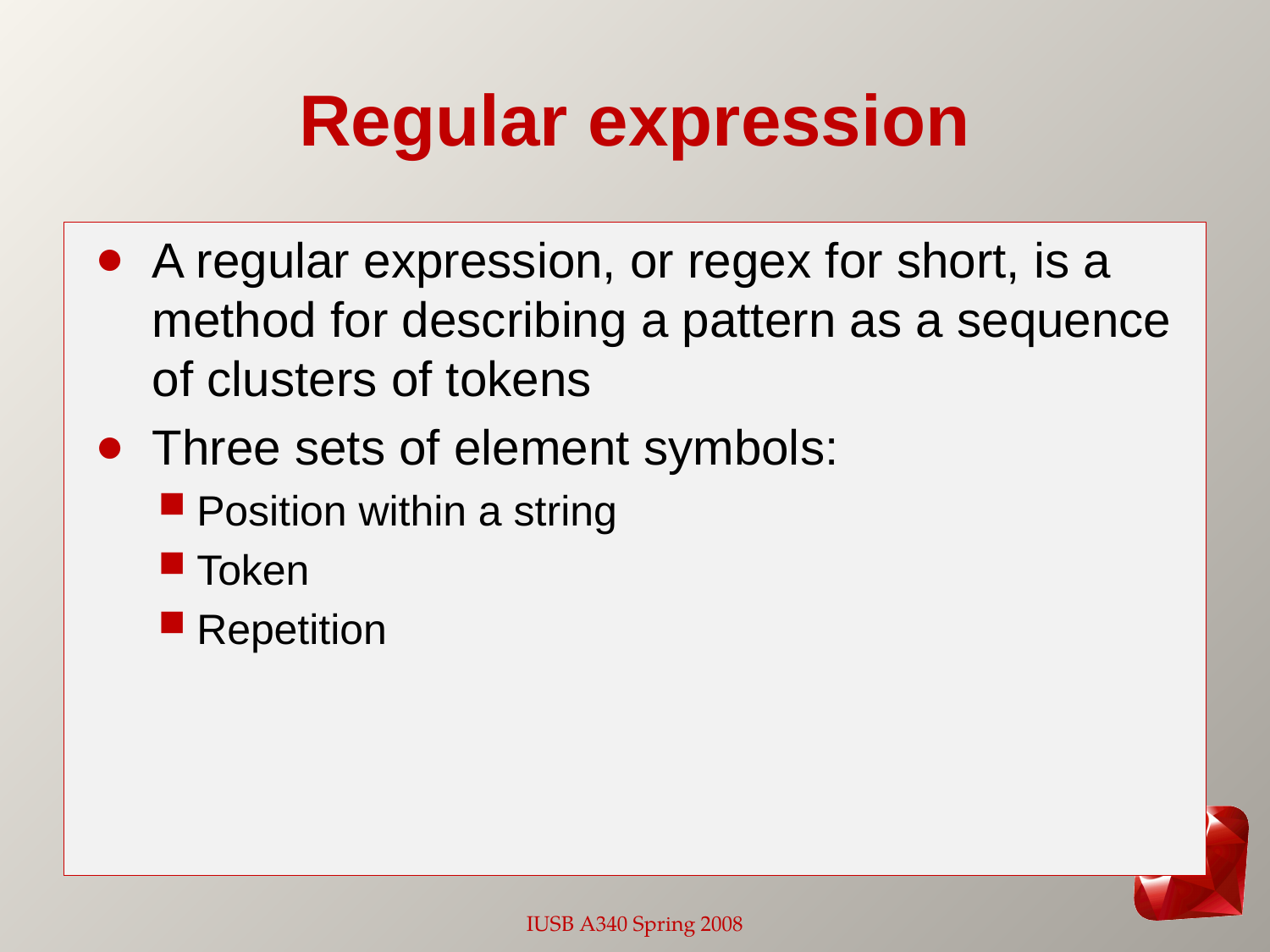

# Regular expression
A regular expression, or regex for short, is a method for describing a pattern as a sequence of clusters of tokens
Three sets of element symbols:
Position within a string
Token
Repetition

IUSB A340 Spring 2008